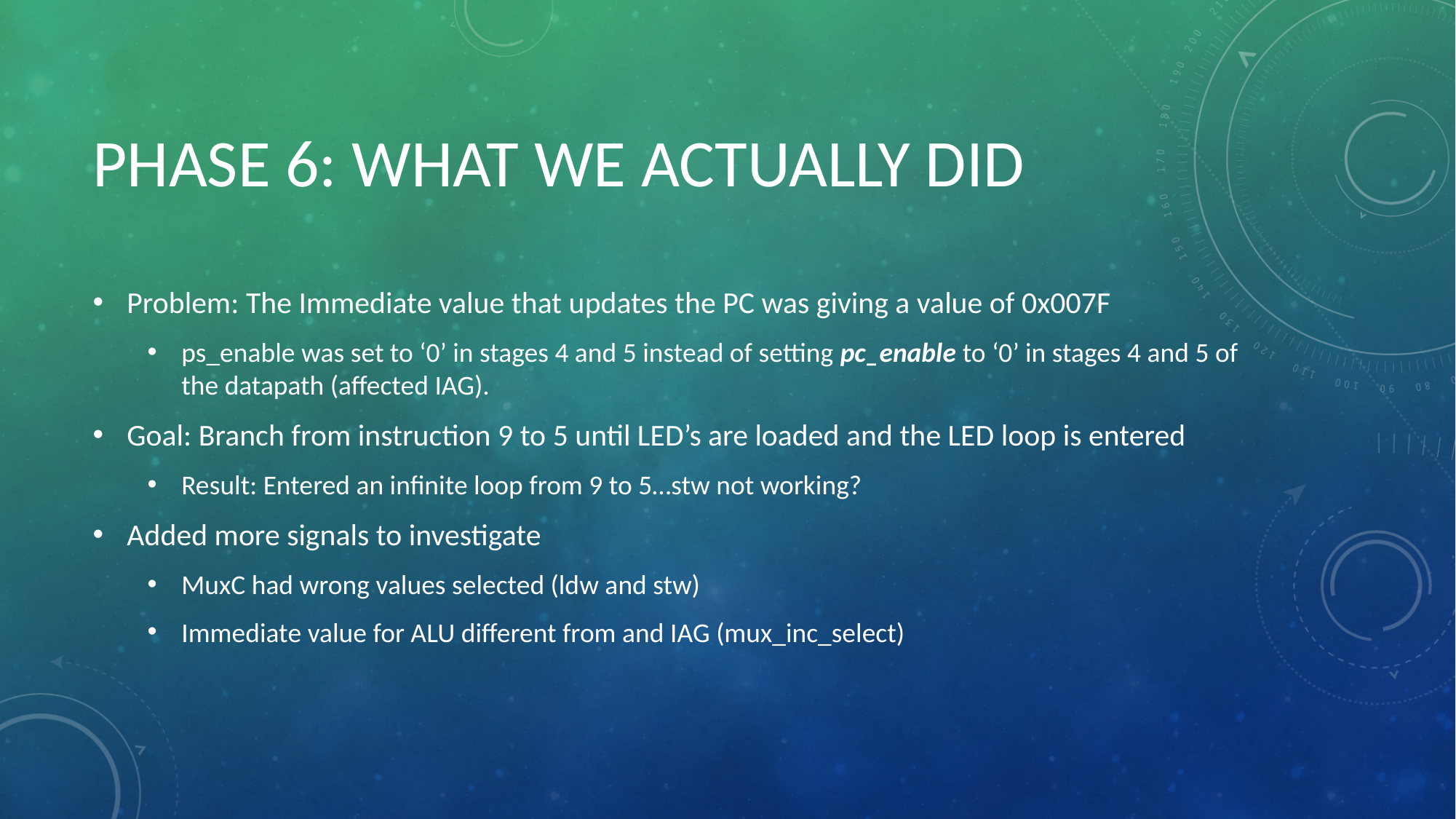

# Phase 6: What we actually did
Problem: The Immediate value that updates the PC was giving a value of 0x007F
ps_enable was set to ‘0’ in stages 4 and 5 instead of setting pc_enable to ‘0’ in stages 4 and 5 of the datapath (affected IAG).
Goal: Branch from instruction 9 to 5 until LED’s are loaded and the LED loop is entered
Result: Entered an infinite loop from 9 to 5…stw not working?
Added more signals to investigate
MuxC had wrong values selected (ldw and stw)
Immediate value for ALU different from and IAG (mux_inc_select)